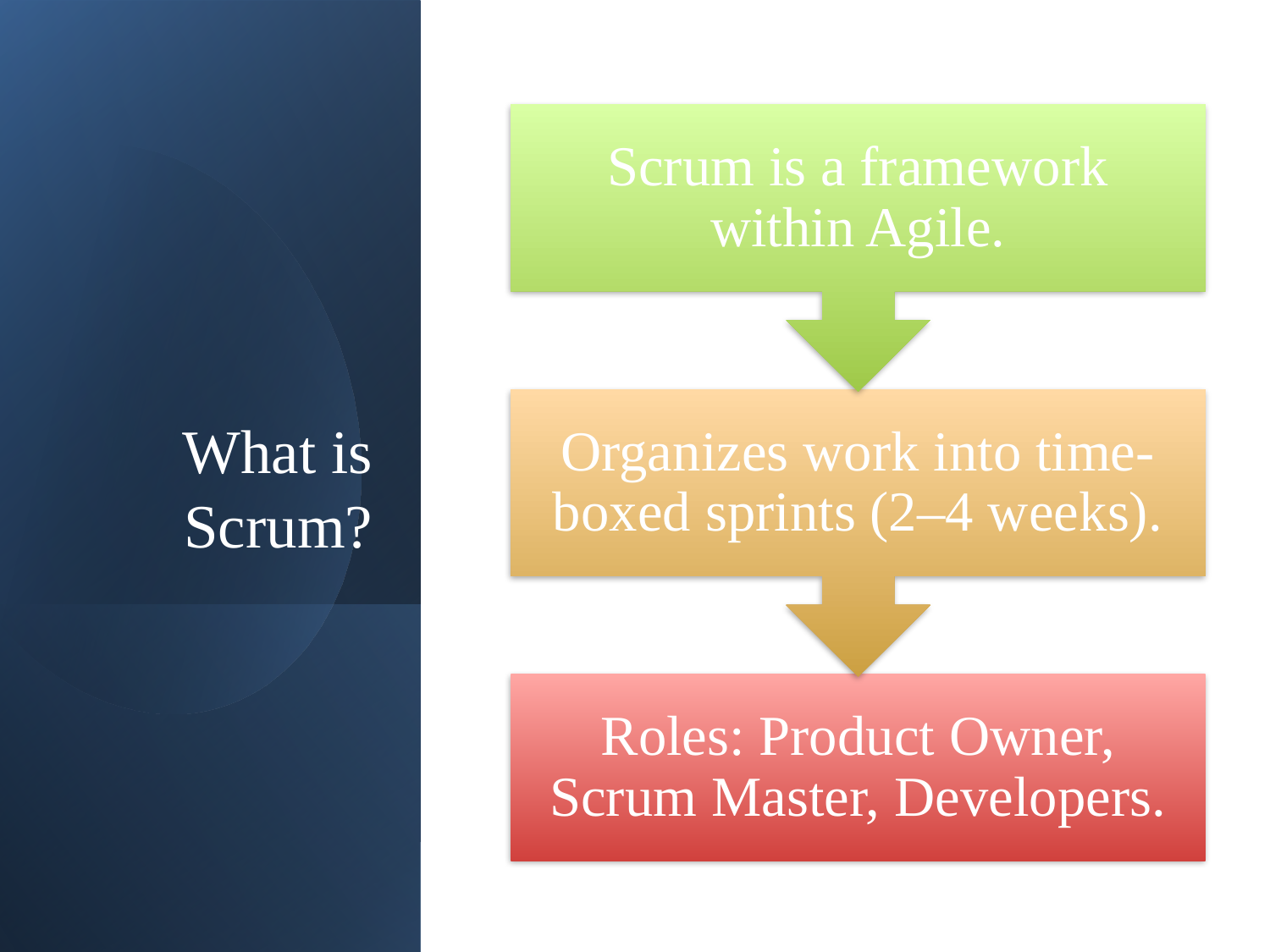

Roles: Product Owner, Scrum Master, Developers.
Organizes work into time-boxed sprints (2–4 weeks).
Scrum is a framework within Agile.

# What is Scrum?